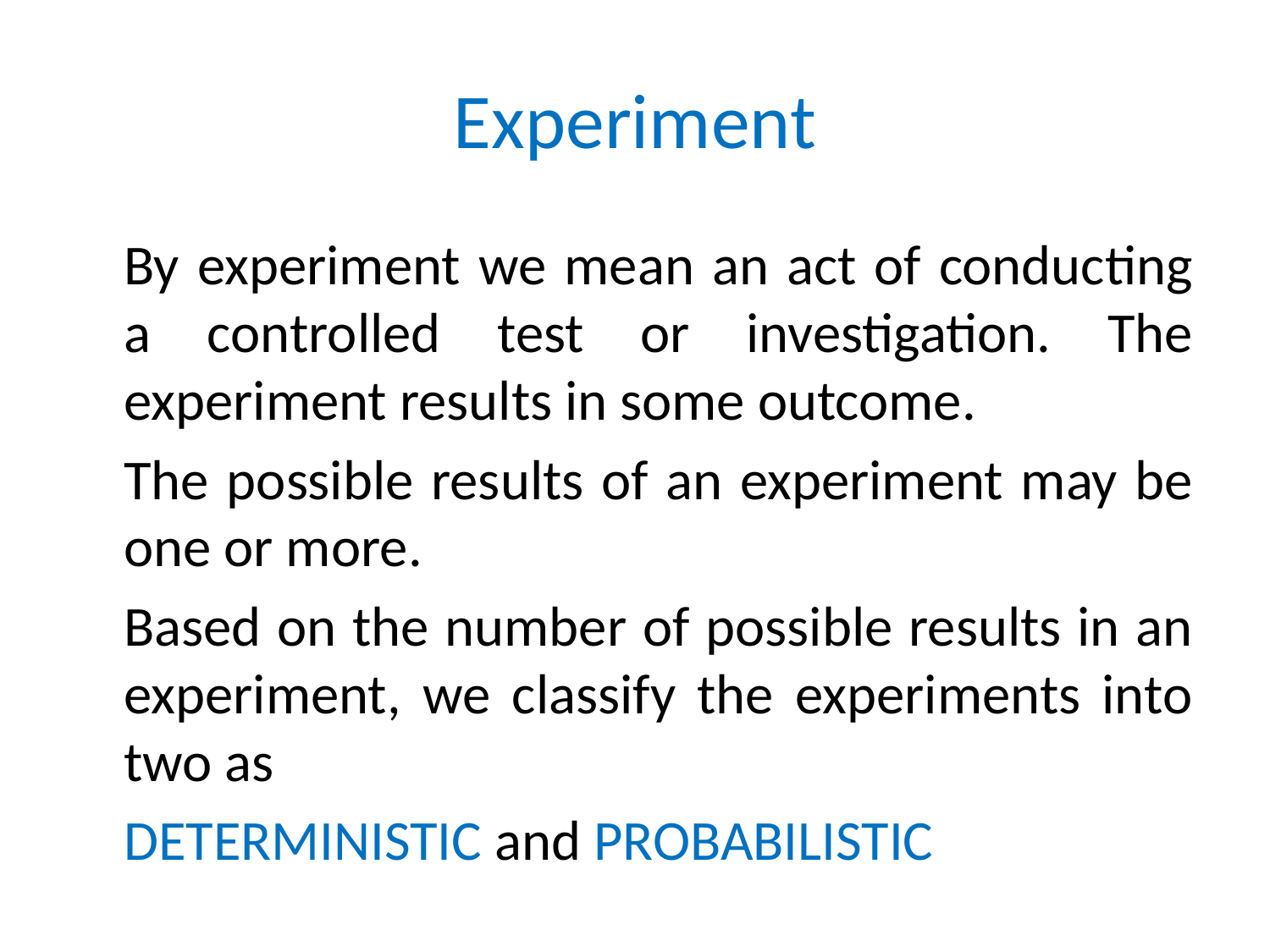

# Experiment
	By experiment we mean an act of conducting a controlled test or investigation. The experiment results in some outcome.
	The possible results of an experiment may be one or more.
	Based on the number of possible results in an experiment, we classify the experiments into two as
	DETERMINISTIC and PROBABILISTIC